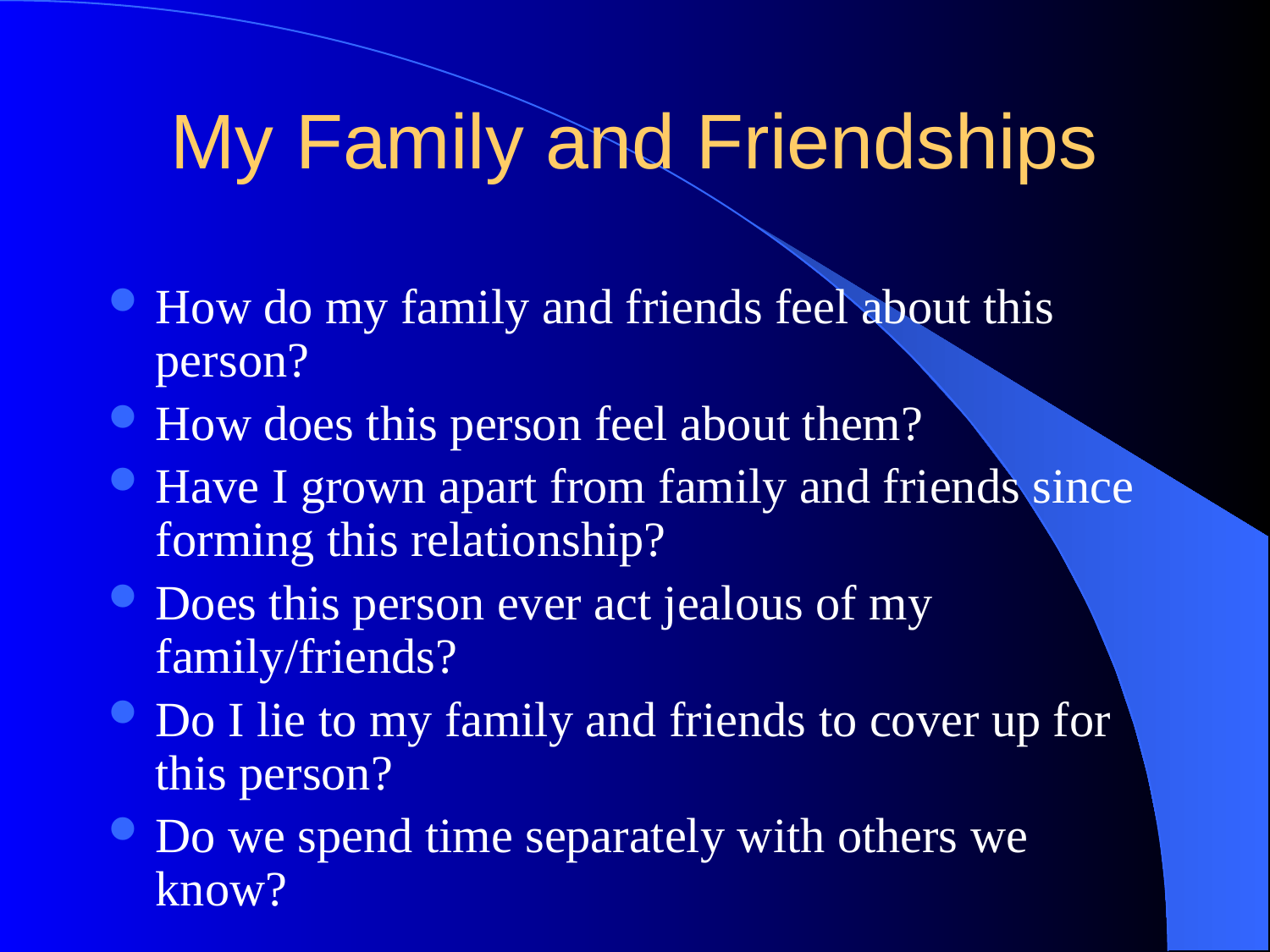

# My Family and Friendships
How do my family and friends feel about this person?
How does this person feel about them?
Have I grown apart from family and friends since forming this relationship?
Does this person ever act jealous of my family/friends?
Do I lie to my family and friends to cover up for this person?
Do we spend time separately with others we know?